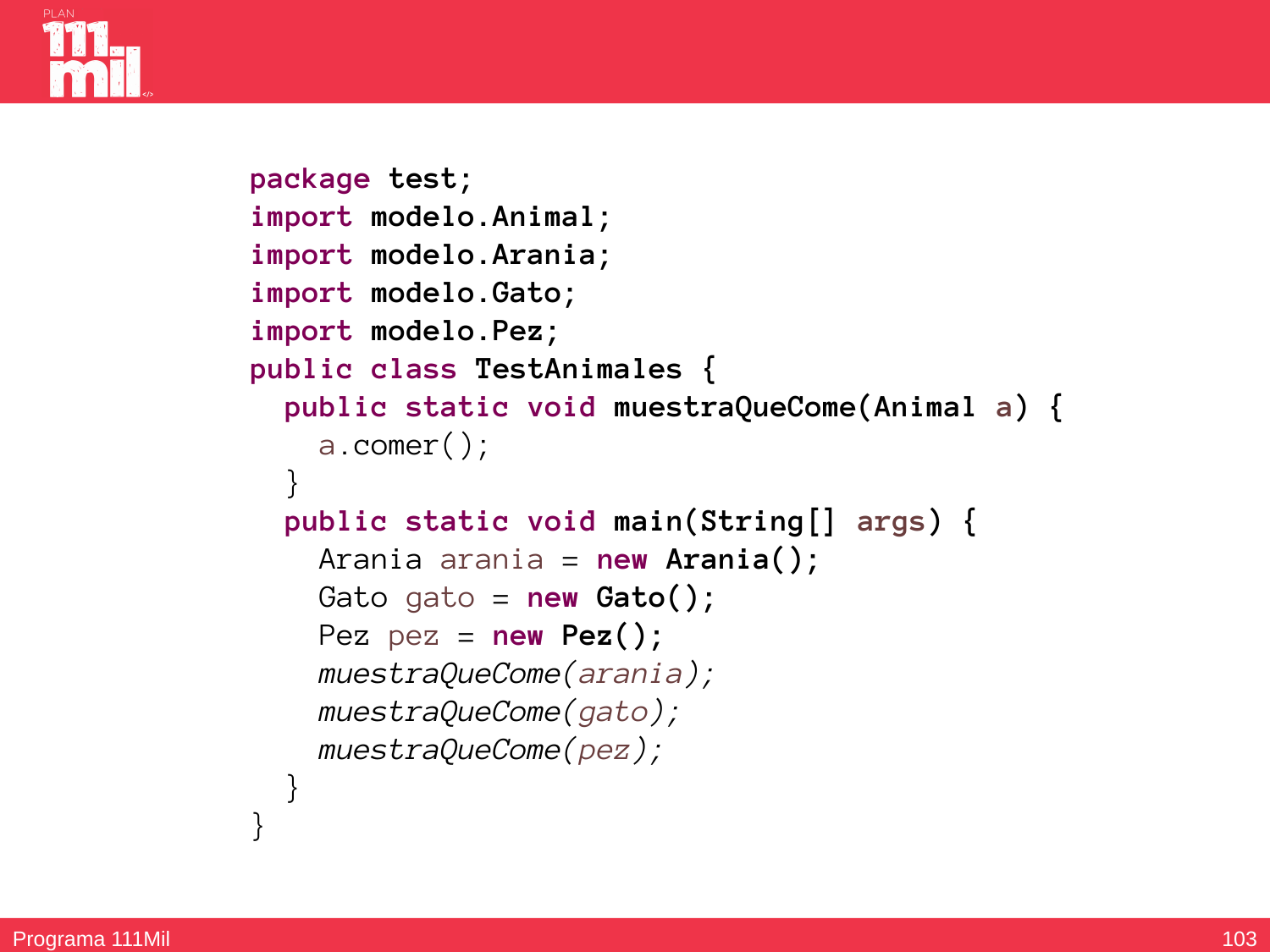

package test;
import modelo.Animal;
import modelo.Arania;
import modelo.Gato;
import modelo.Pez;
public class TestAnimales {
  public static void muestraQueCome(Animal a) {
    a.comer();
  }
  public static void main(String[] args) {
    Arania arania = new Arania();
    Gato gato = new Gato();
    Pez pez = new Pez();
    muestraQueCome(arania);
    muestraQueCome(gato);
    muestraQueCome(pez);
  }
}
103
Programa 111Mil